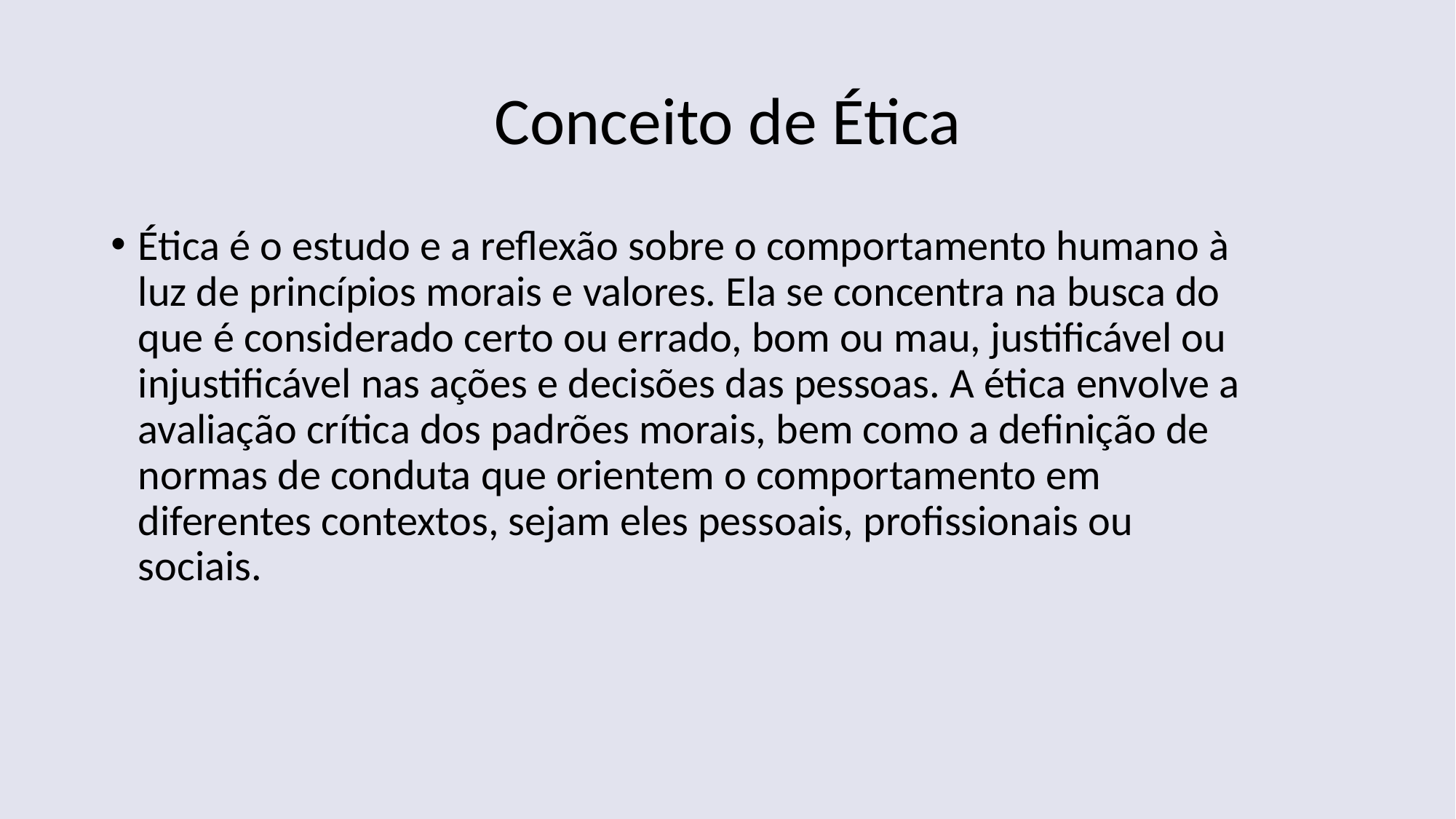

# Conceito de Ética
Ética é o estudo e a reflexão sobre o comportamento humano à luz de princípios morais e valores. Ela se concentra na busca do que é considerado certo ou errado, bom ou mau, justificável ou injustificável nas ações e decisões das pessoas. A ética envolve a avaliação crítica dos padrões morais, bem como a definição de normas de conduta que orientem o comportamento em diferentes contextos, sejam eles pessoais, profissionais ou sociais.